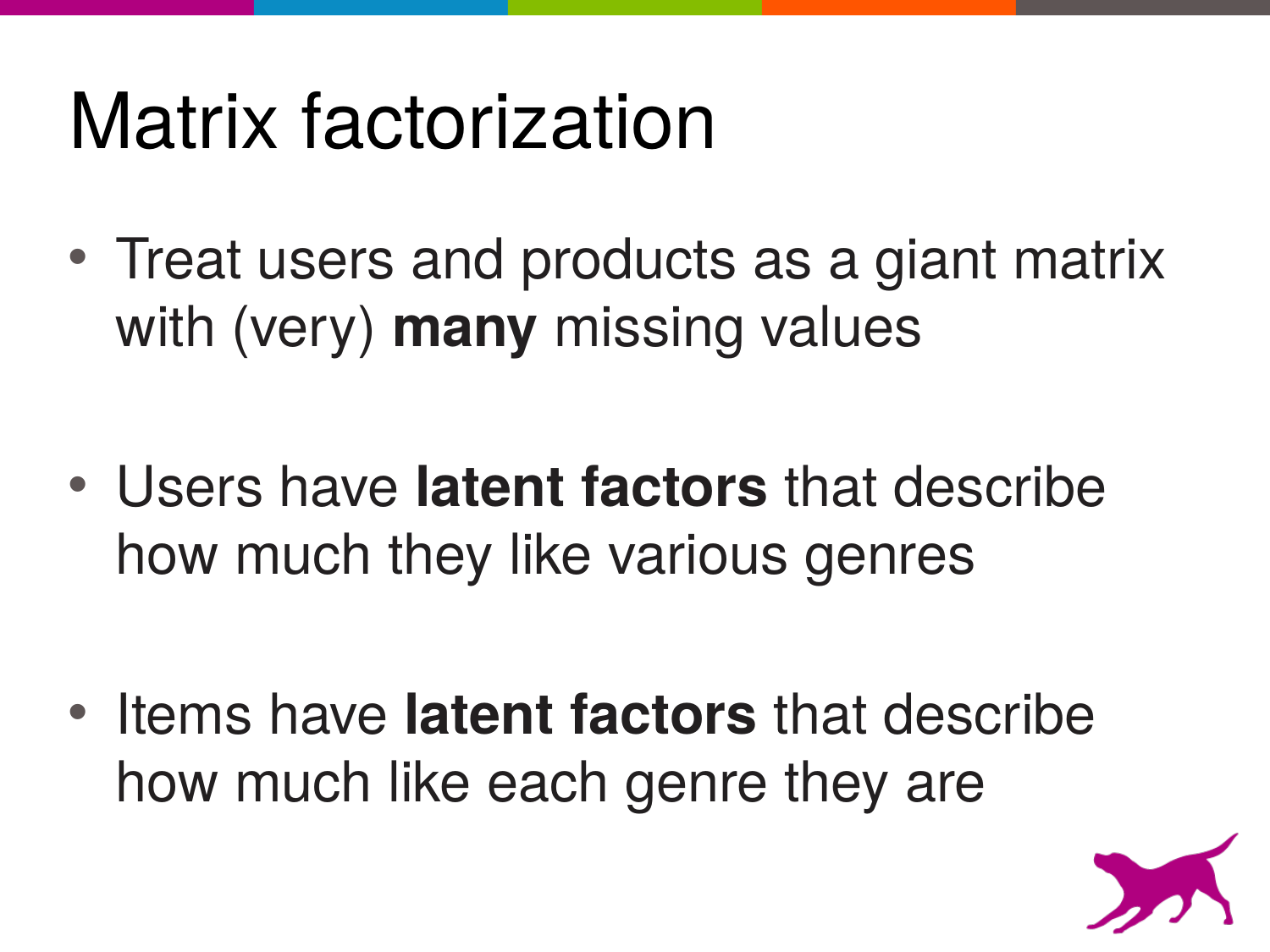

# Matrix factorization
Treat users and products as a giant matrix with (very) many missing values

Users have latent factors that describe how much they like various genres

Items have latent factors that describe how much like each genre they are
16